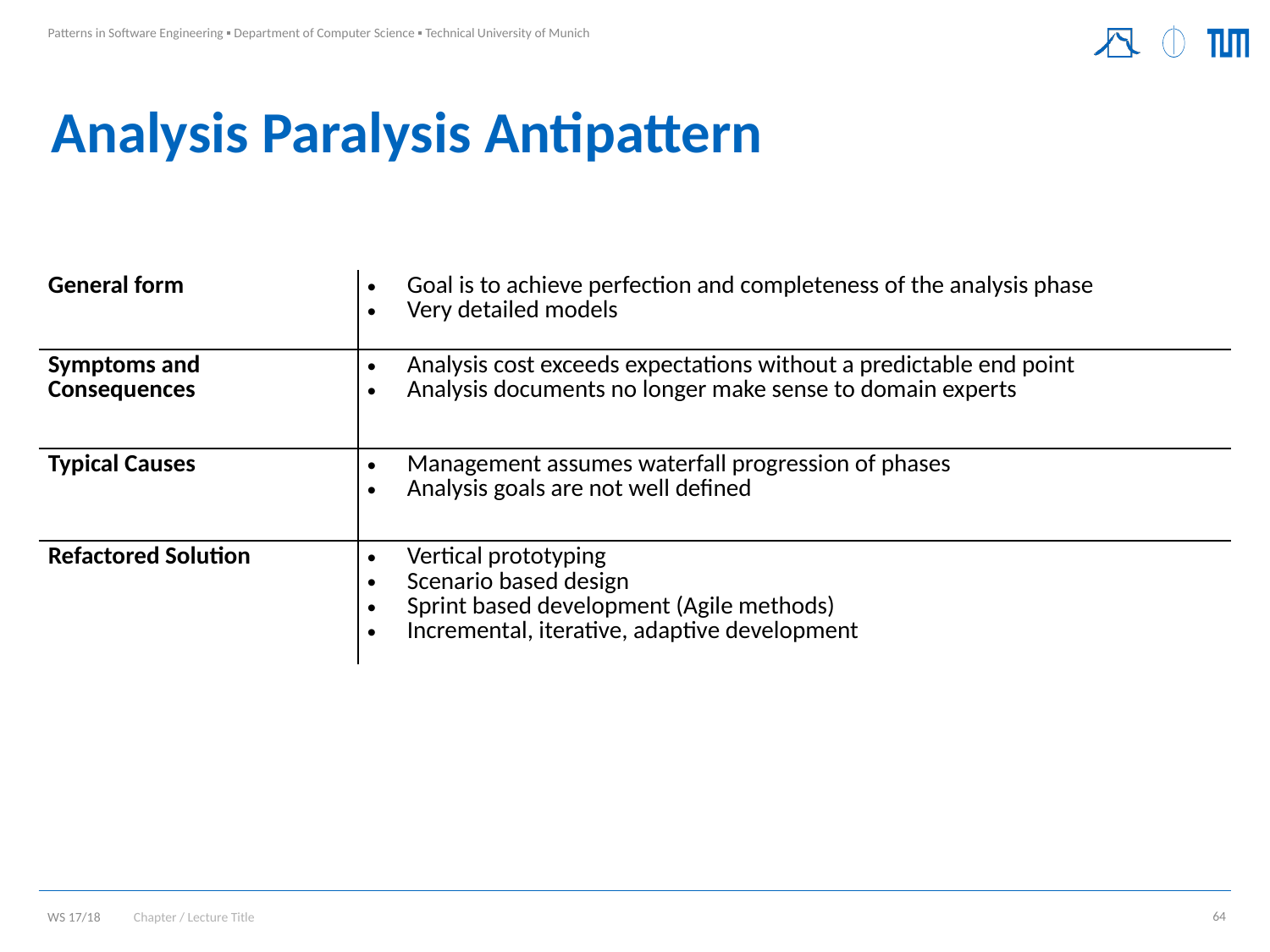

# Analysis Paralysis Antipattern
| General form | Goal is to achieve perfection and completeness of the analysis phase Very detailed models |
| --- | --- |
| Symptoms and Consequences | Analysis cost exceeds expectations without a predictable end point Analysis documents no longer make sense to domain experts |
| Typical Causes | Management assumes waterfall progression of phases Analysis goals are not well defined |
| Refactored Solution | Vertical prototyping Scenario based design Sprint based development (Agile methods) Incremental, iterative, adaptive development |
Chapter / Lecture Title
64
WS 17/18